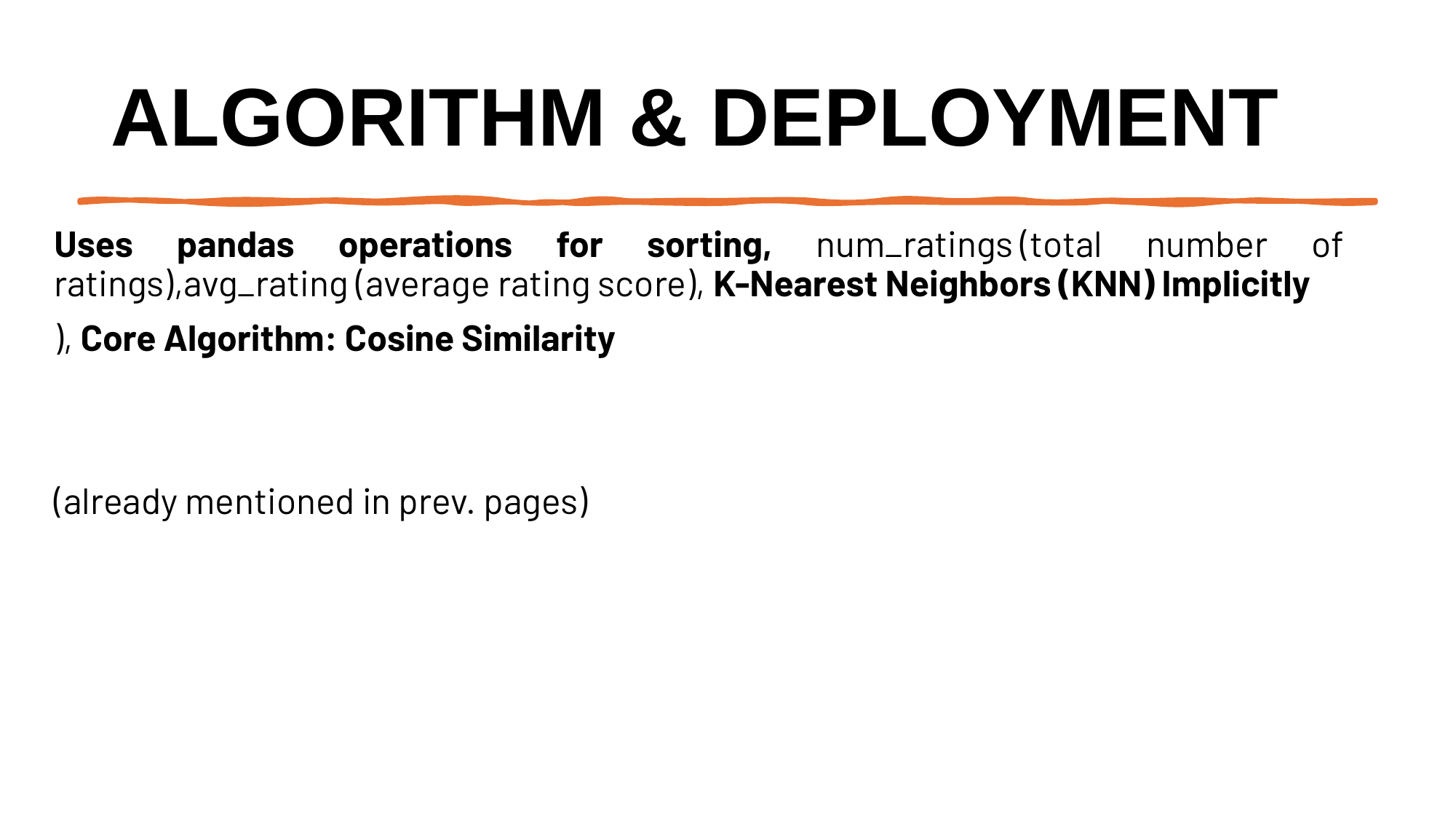

# Algorithm & Deployment

Uses pandas operations for sorting, num_ratings (total number of ratings),avg_rating (average rating score), K-Nearest Neighbors (KNN) Implicitly
), Core Algorithm: Cosine Similarity

(already mentioned in prev. pages)